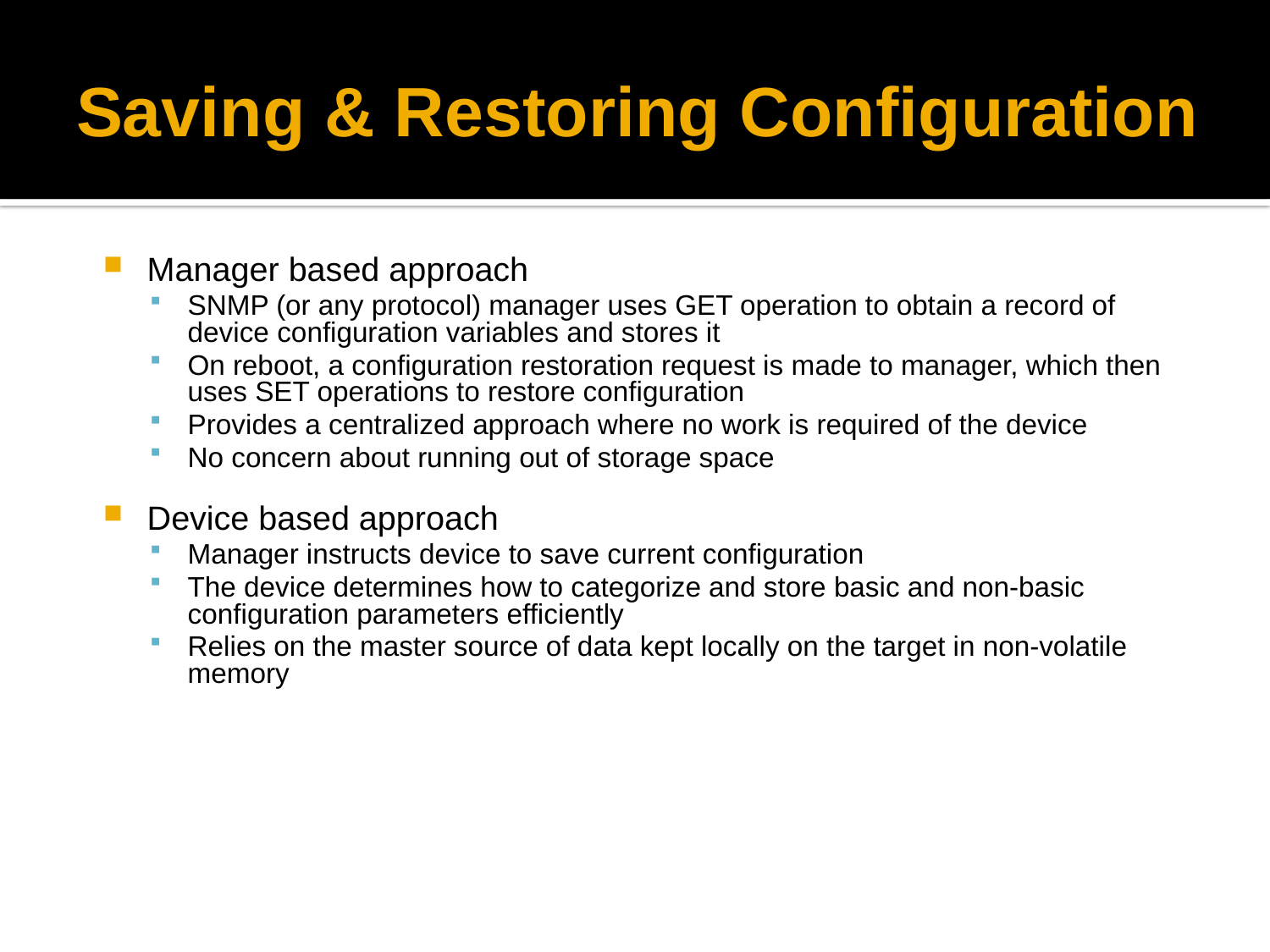

# Saving & Restoring Configuration
Manager based approach
SNMP (or any protocol) manager uses GET operation to obtain a record of device configuration variables and stores it
On reboot, a configuration restoration request is made to manager, which then uses SET operations to restore configuration
Provides a centralized approach where no work is required of the device
No concern about running out of storage space

Device based approach
Manager instructs device to save current configuration
The device determines how to categorize and store basic and non-basic configuration parameters efficiently
Relies on the master source of data kept locally on the target in non-volatile memory